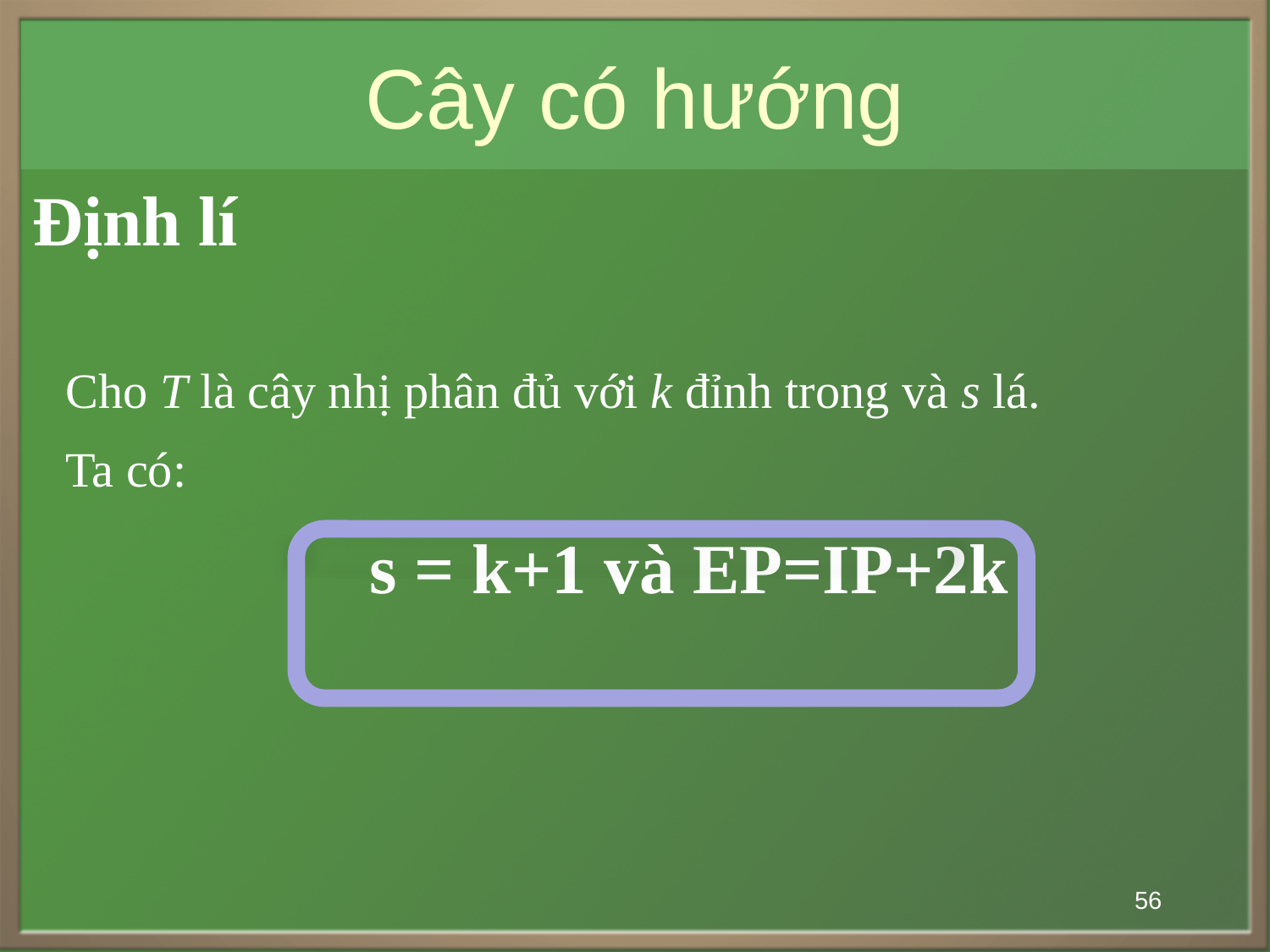

# Cây có hướng
Định lí
Cho T là cây nhị phân đủ với k đỉnh trong và s lá.
Ta có:
			 s = k+1 và EP=IP+2k

56